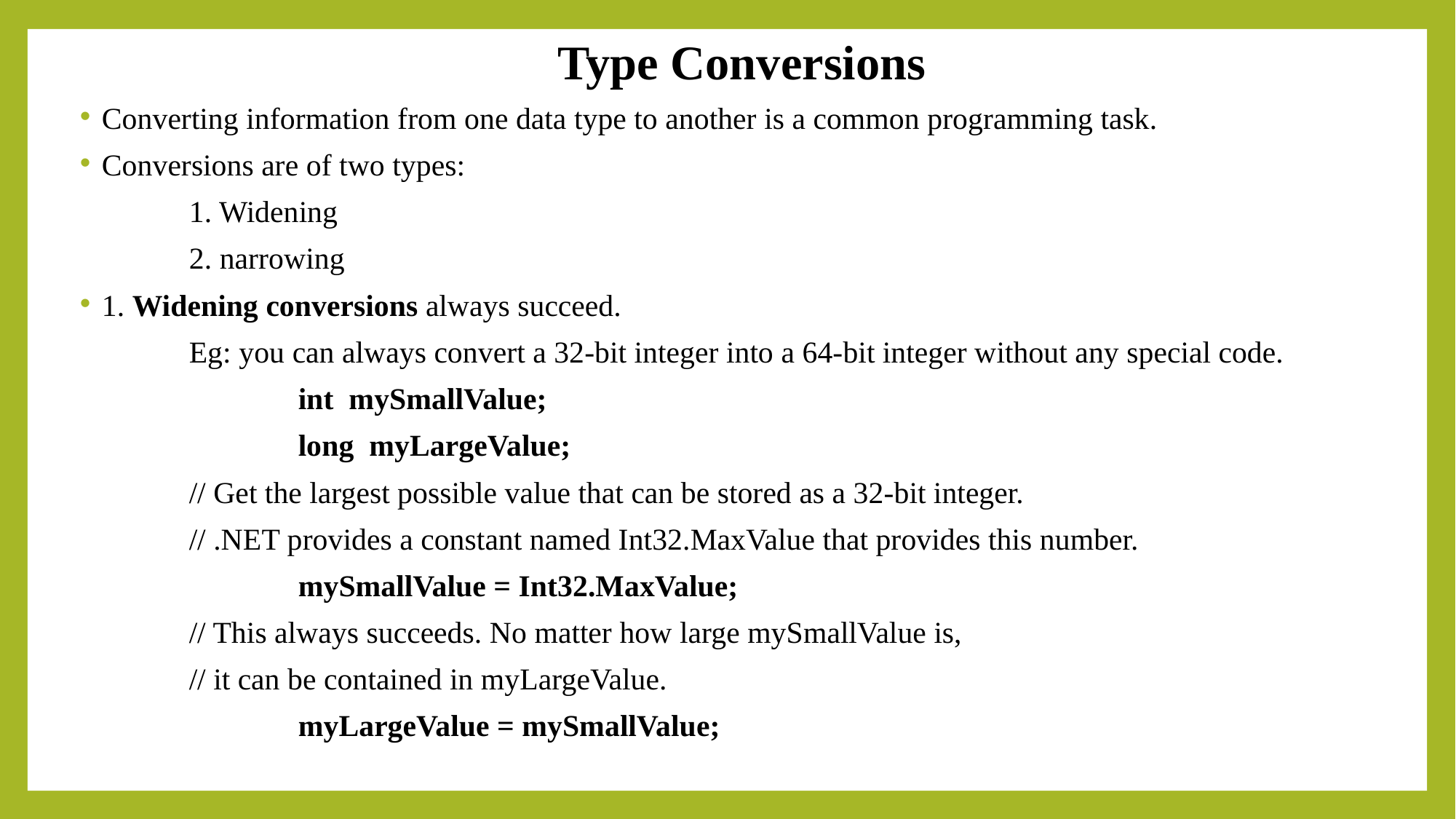

Type Conversions
Converting information from one data type to another is a common programming task.
Conversions are of two types:
	1. Widening
	2. narrowing
1. Widening conversions always succeed.
	Eg: you can always convert a 32-bit integer into a 64-bit integer without any special code.
		int  mySmallValue;
		long  myLargeValue;
	// Get the largest possible value that can be stored as a 32-bit integer.
	// .NET provides a constant named Int32.MaxValue that provides this number.
		mySmallValue = Int32.MaxValue;
	// This always succeeds. No matter how large mySmallValue is,
	// it can be contained in myLargeValue.
		myLargeValue = mySmallValue;